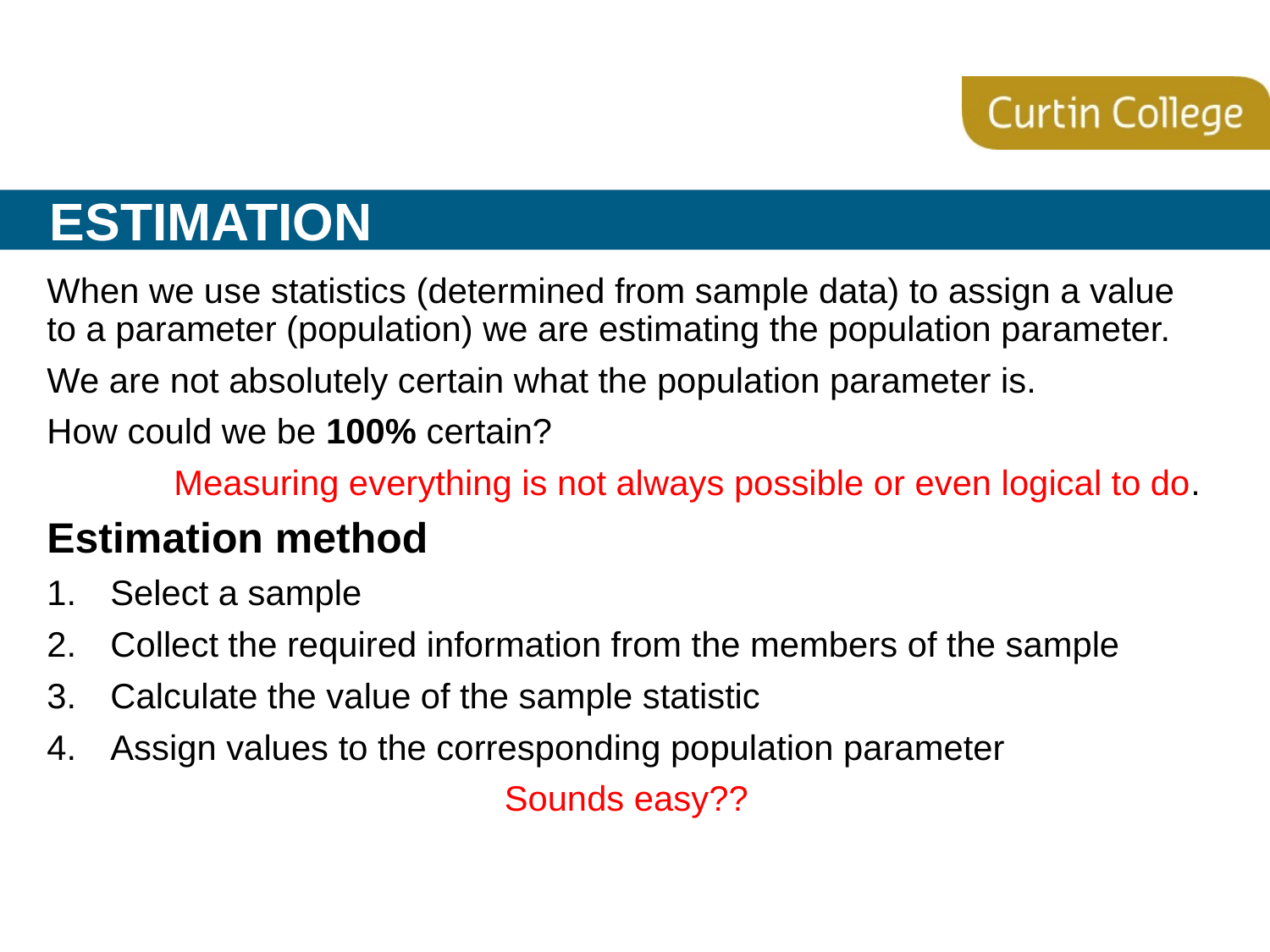

# Estimation
When we use statistics (determined from sample data) to assign a value to a parameter (population) we are estimating the population parameter.
We are not absolutely certain what the population parameter is.
How could we be 100% certain?
	Measuring everything is not always possible or even logical to do.
Estimation method
Select a sample
Collect the required information from the members of the sample
Calculate the value of the sample statistic
Assign values to the corresponding population parameter
Sounds easy??